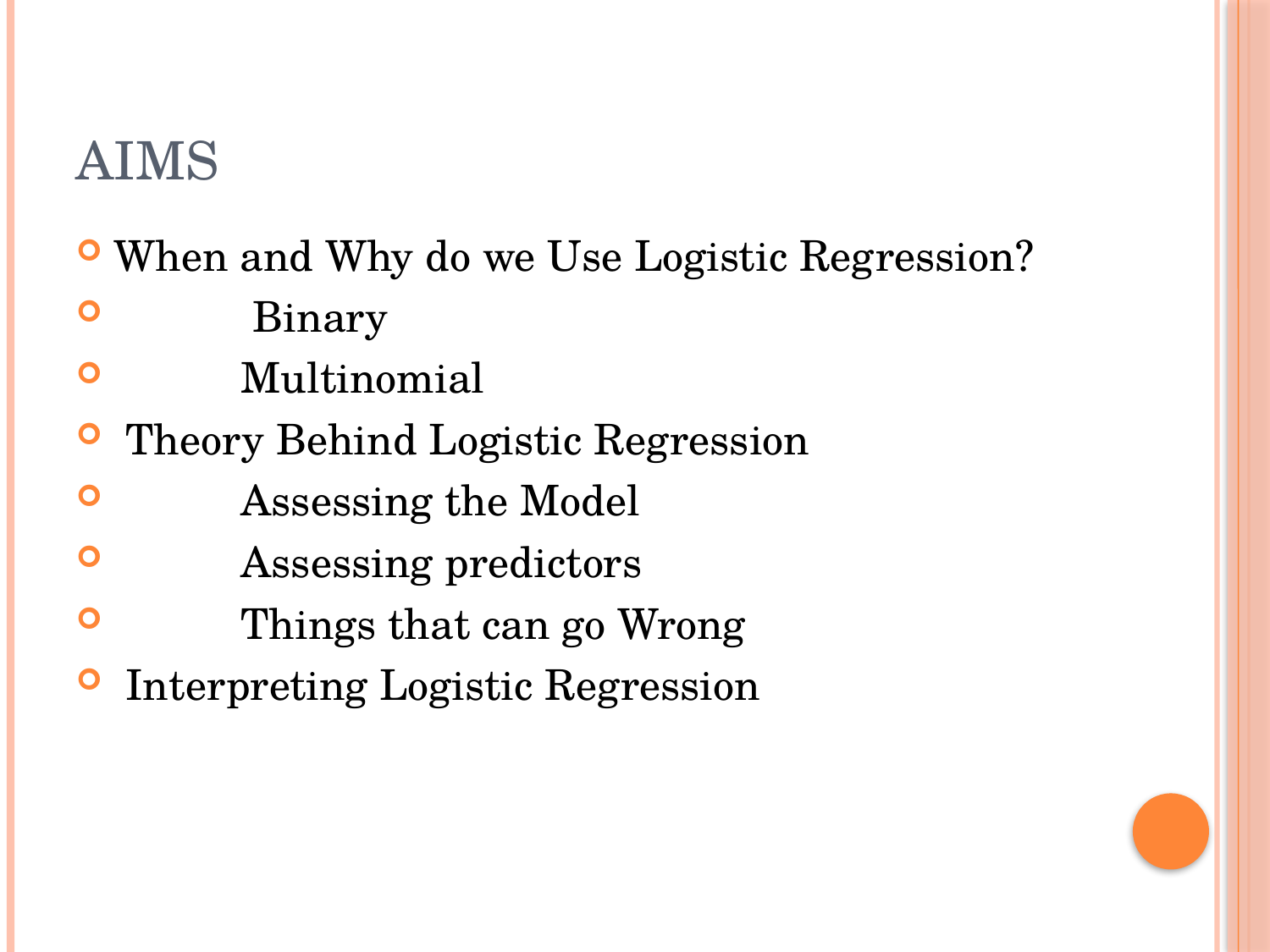

# AIMS
When and Why do we Use Logistic Regression?
	 Binary
 	Multinomial
 Theory Behind Logistic Regression
 	Assessing the Model
 	Assessing predictors
 	Things that can go Wrong
 Interpreting Logistic Regression